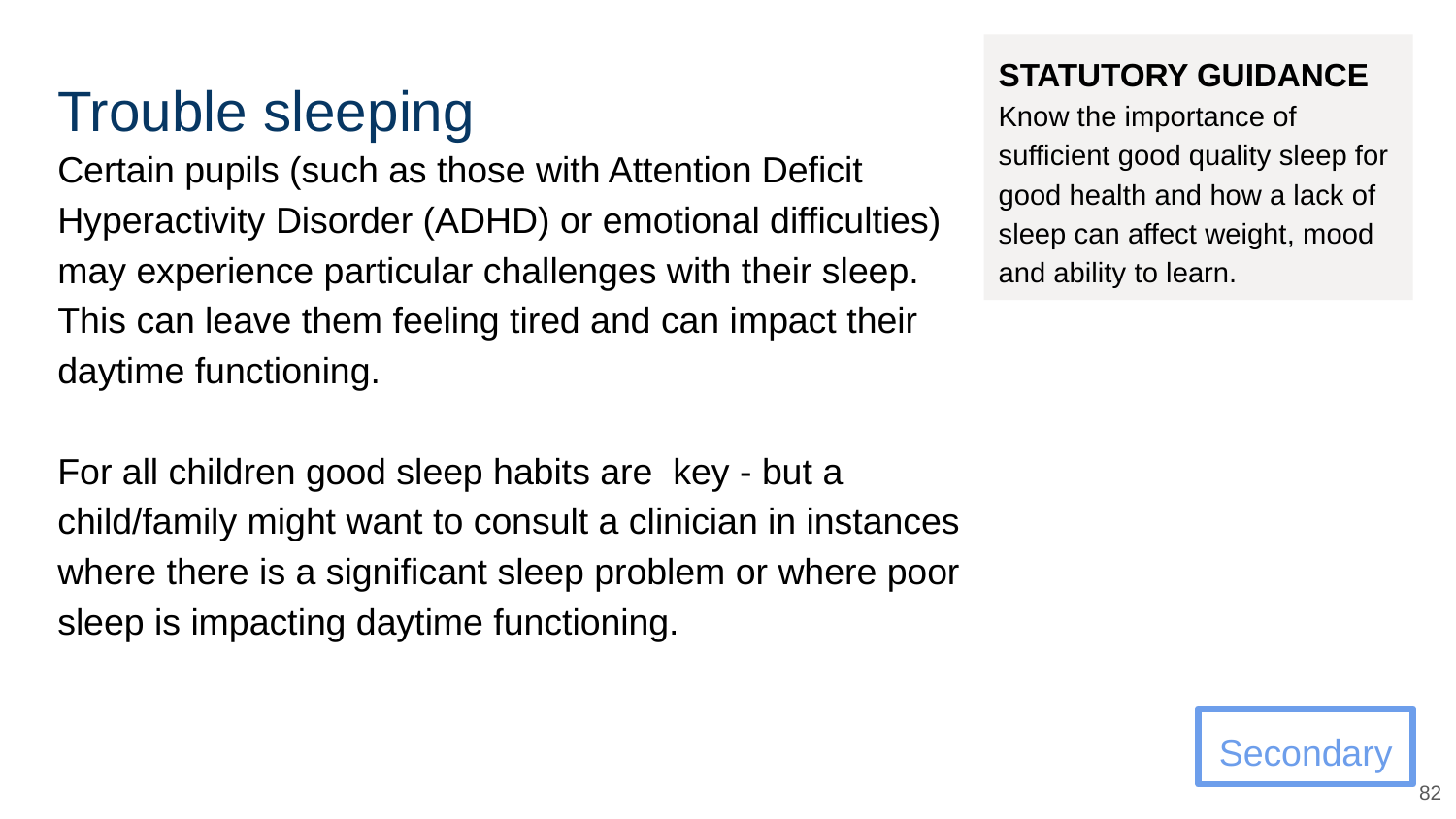

# Trouble sleeping

STATUTORY GUIDANCE
Know the importance of sufficient good quality sleep for good health and how a lack of sleep can affect weight, mood and ability to learn.

Certain pupils (such as those with Attention Deficit Hyperactivity Disorder (ADHD) or emotional difficulties) may experience particular challenges with their sleep.
This can leave them feeling tired and can impact their daytime functioning.

For all children good sleep habits are  key - but a child/family might want to consult a clinician in instances where there is a significant sleep problem or where poor sleep is impacting daytime functioning.
Secondary
82